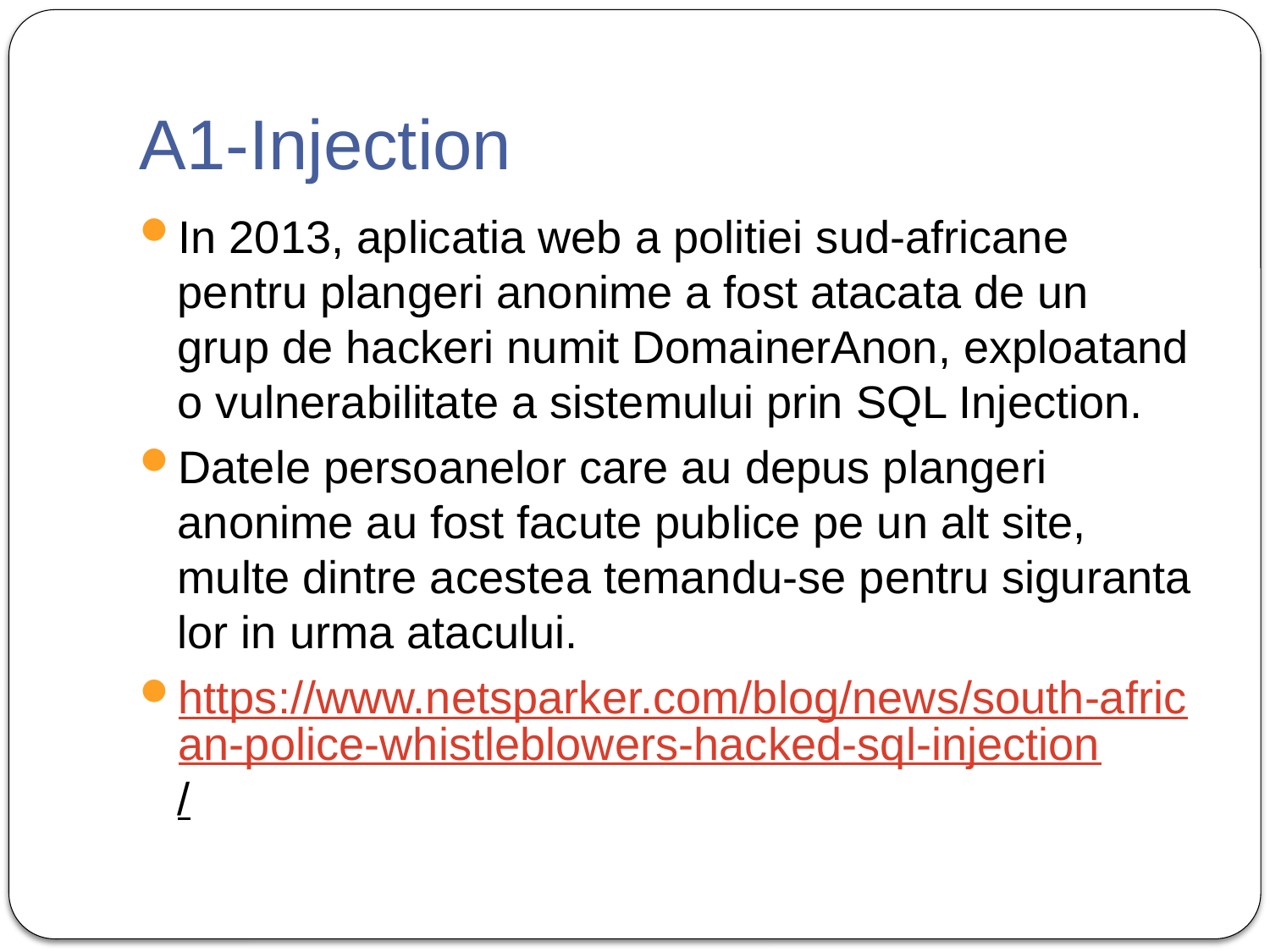

# A1-Injection
In 2013, aplicatia web a politiei sud-africane pentru plangeri anonime a fost atacata de un grup de hackeri numit DomainerAnon, exploatand o vulnerabilitate a sistemului prin SQL Injection.
Datele persoanelor care au depus plangeri anonime au fost facute publice pe un alt site, multe dintre acestea temandu-se pentru siguranta lor in urma atacului.
https://www.netsparker.com/blog/news/south-african-police-whistleblowers-hacked-sql-injection/